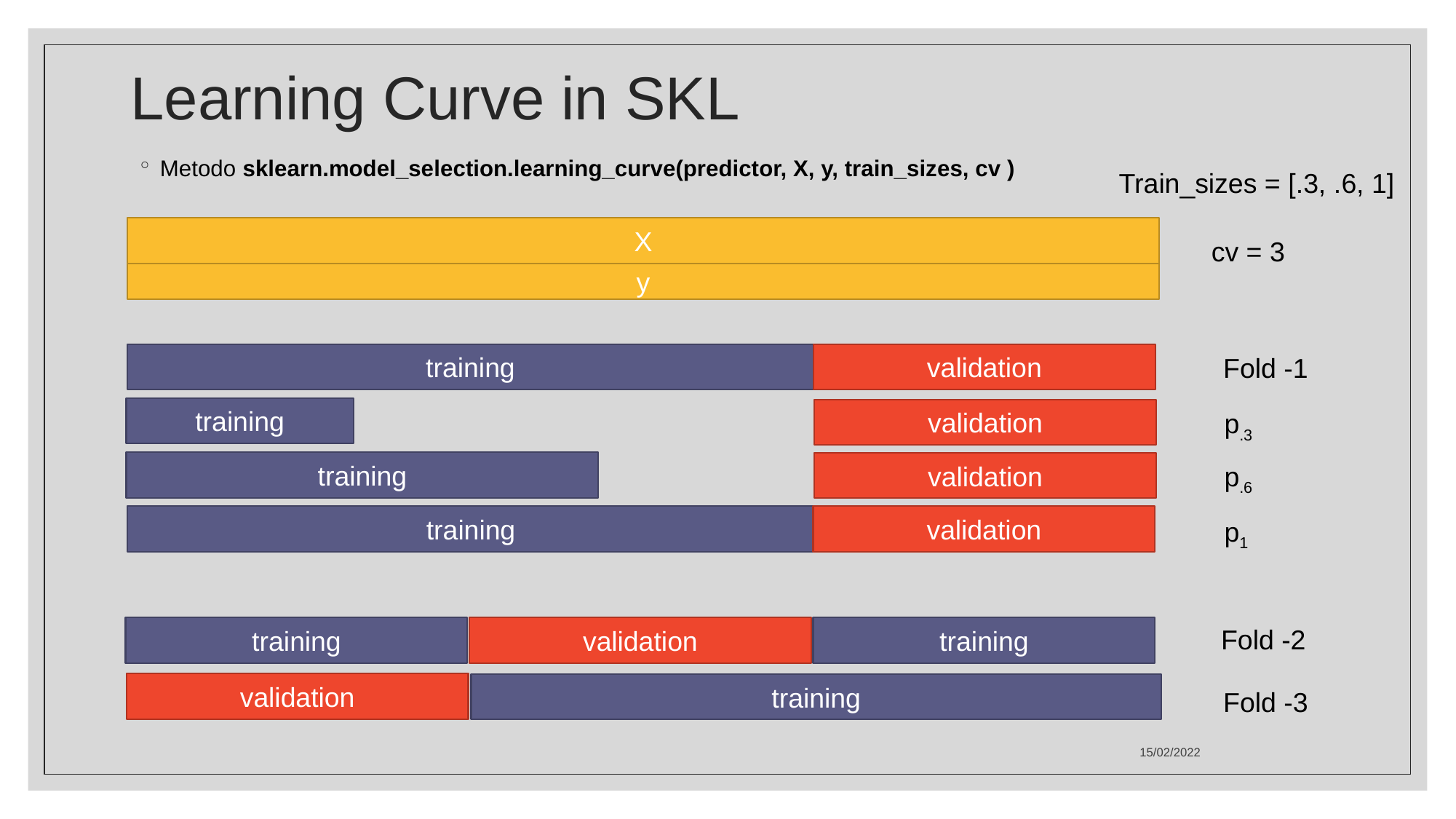

# Learning Curve in SKL
Metodo sklearn.model_selection.learning_curve(predictor, X, y, train_sizes, cv )
Train_sizes = [.3, .6, 1]
X
cv = 3
y
training
validation
Fold -1
training
validation
p.3
training
validation
p.6
validation
training
p1
training
validation
training
Fold -2
validation
training
Fold -3
15/02/2022